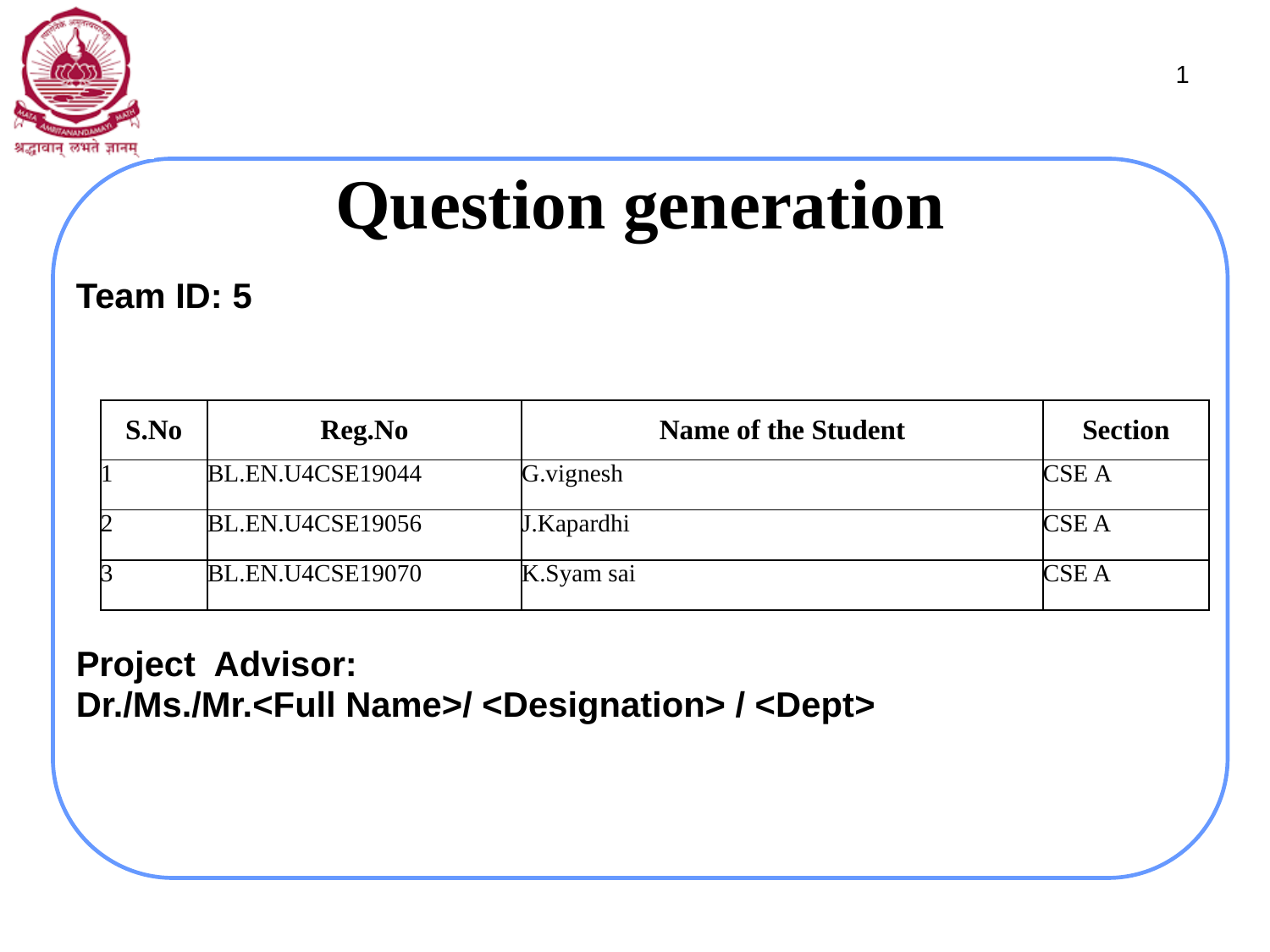

1
# Question generation

Team ID: 5

Project  Advisor:
Dr./Ms./Mr.<Full Name>/ <Designation> / <Dept>
| S.No | Reg.No | Name of the Student | Section |
| --- | --- | --- | --- |
| 1 | BL.EN.U4CSE19044 | G.vignesh | CSE A |
| 2 | BL.EN.U4CSE19056 | J.Kapardhi | CSE A |
| 3 | BL.EN.U4CSE19070 | K.Syam sai | CSE A |